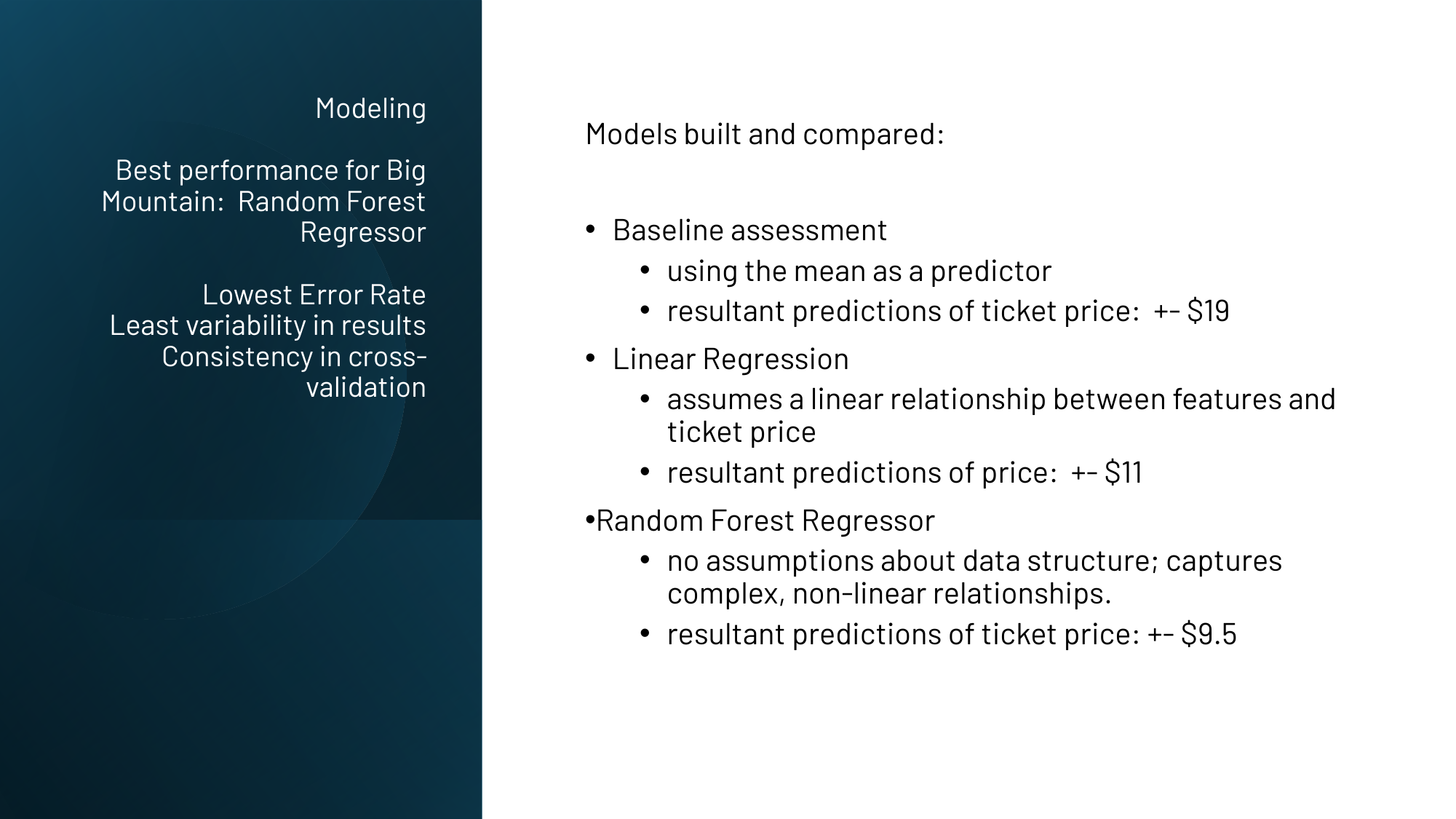

# Modeling Best performance for Big Mountain:  Random Forest Regressor Lowest Error Rate Least variability in results Consistency in cross-validation
Models built and compared:

Baseline assessment
using the mean as a predictor
resultant predictions of ticket price:  +- $19
Linear Regression
assumes a linear relationship between features and ticket price
resultant predictions of price:  +- $11
Random Forest Regressor
no assumptions about data structure; captures complex, non-linear relationships.
resultant predictions of ticket price: +- $9.5